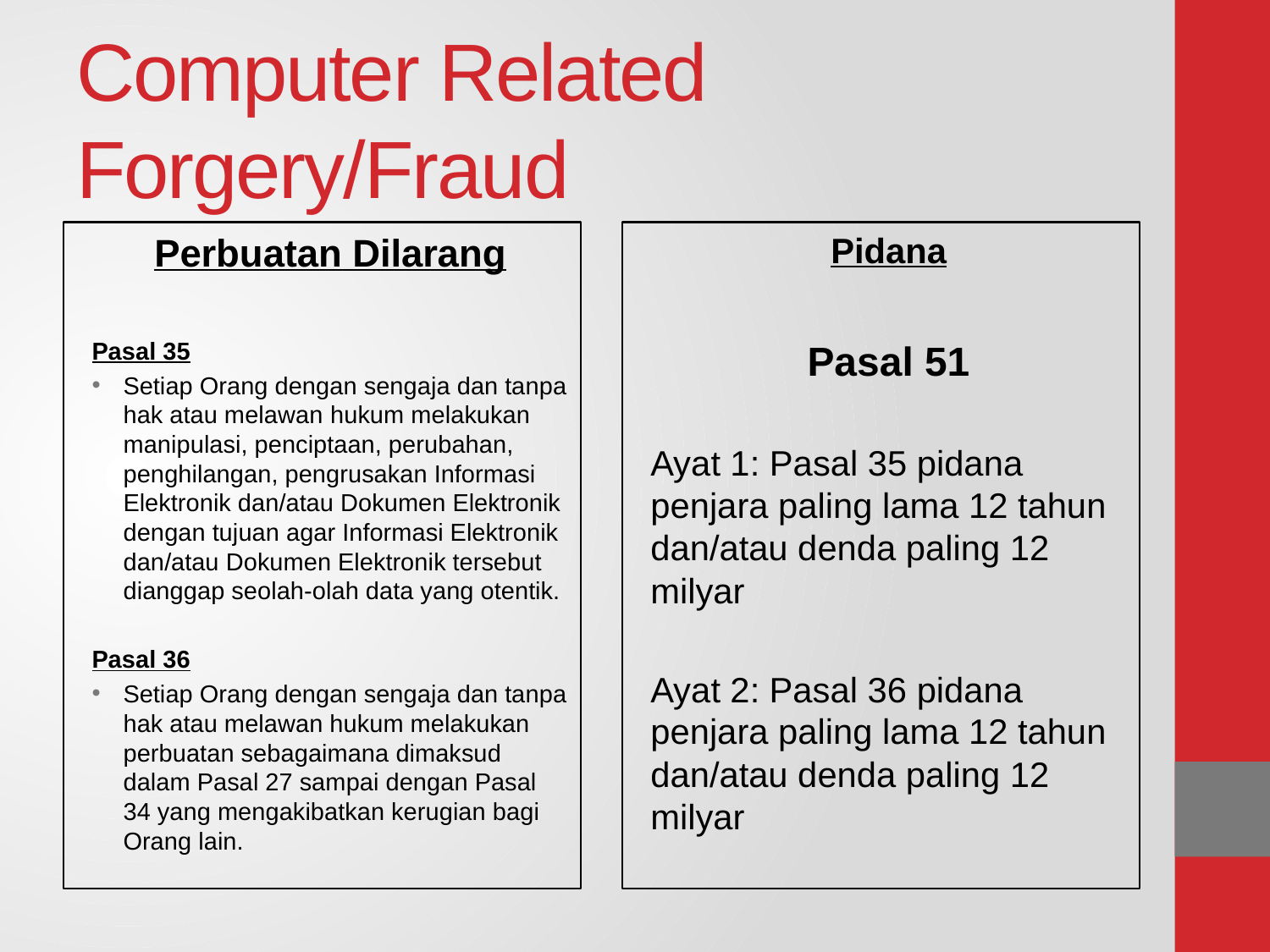

# Computer Related Forgery/Fraud
Perbuatan Dilarang

Pasal 35
Setiap Orang dengan sengaja dan tanpa hak atau melawan hukum melakukan manipulasi, penciptaan, perubahan, penghilangan, pengrusakan Informasi Elektronik dan/atau Dokumen Elektronik dengan tujuan agar Informasi Elektronik dan/atau Dokumen Elektronik tersebut dianggap seolah-olah data yang otentik.

Pasal 36
Setiap Orang dengan sengaja dan tanpa hak atau melawan hukum melakukan perbuatan sebagaimana dimaksud dalam Pasal 27 sampai dengan Pasal 34 yang mengakibatkan kerugian bagi Orang lain.
Pidana

Pasal 51

Ayat 1: Pasal 35 pidana penjara paling lama 12 tahun dan/atau denda paling 12 milyar

Ayat 2: Pasal 36 pidana penjara paling lama 12 tahun dan/atau denda paling 12 milyar